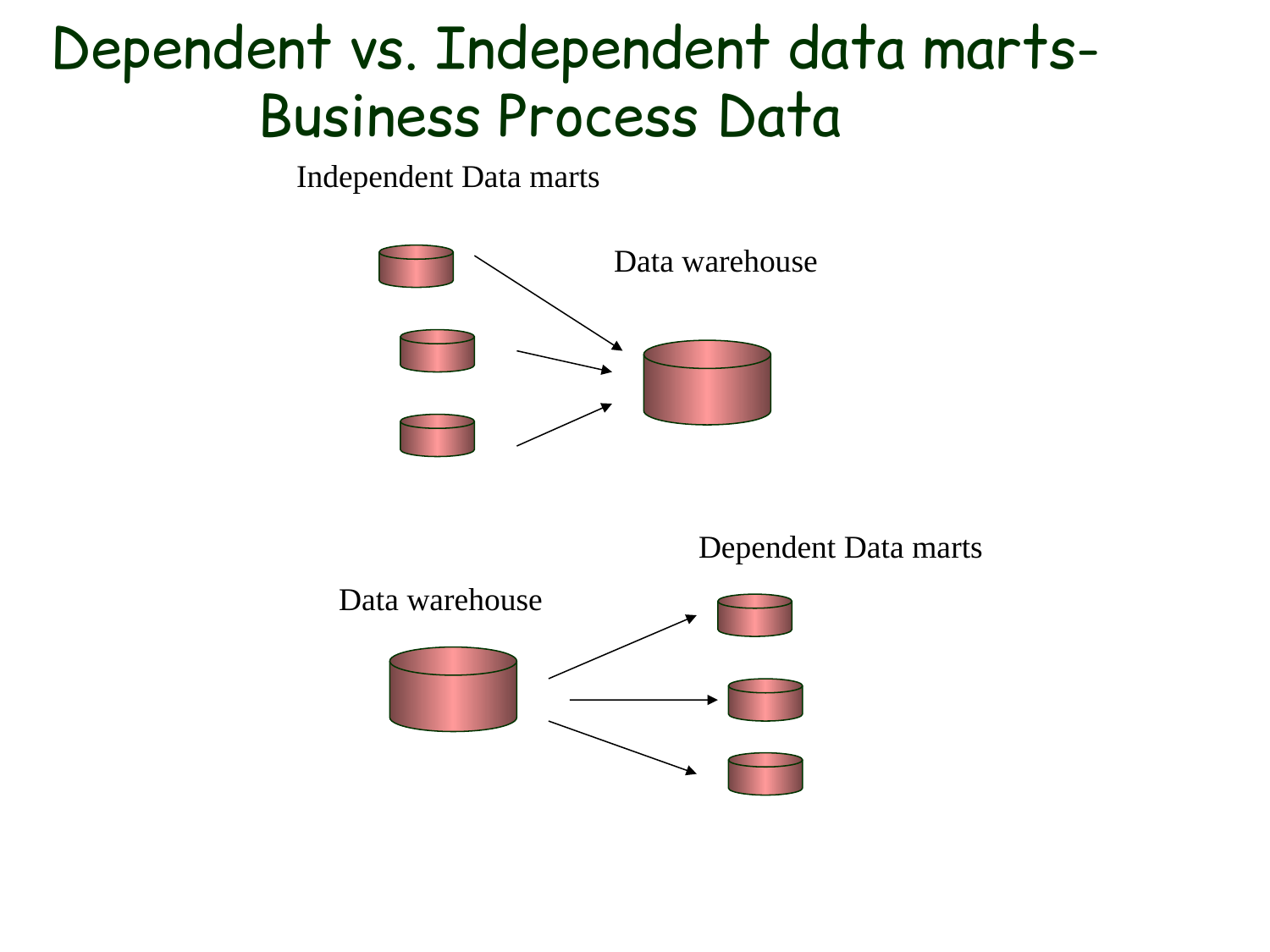

# Dependent vs. Independent data marts-Business Process Data
Independent Data marts
Data warehouse

Dependent Data marts
Data warehouse